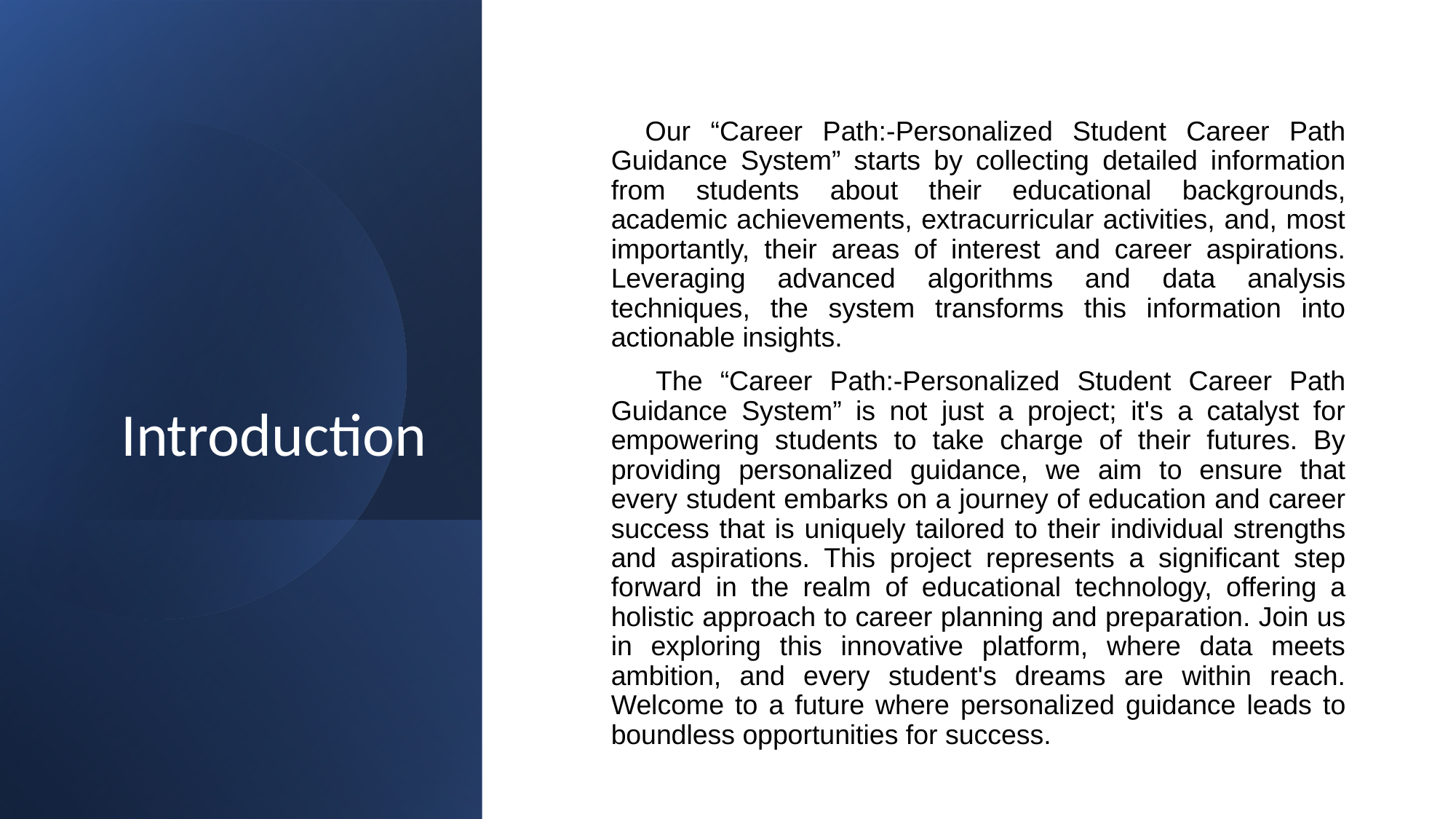

# Introduction
   Our “Career Path:-Personalized Student Career Path Guidance System” starts by collecting detailed information from students about their educational backgrounds, academic achievements, extracurricular activities, and, most importantly, their areas of interest and career aspirations. Leveraging advanced algorithms and data analysis techniques, the system transforms this information into actionable insights.
    The “Career Path:-Personalized Student Career Path Guidance System” is not just a project; it's a catalyst for empowering students to take charge of their futures. By providing personalized guidance, we aim to ensure that every student embarks on a journey of education and career success that is uniquely tailored to their individual strengths and aspirations. This project represents a significant step forward in the realm of educational technology, offering a holistic approach to career planning and preparation. Join us in exploring this innovative platform, where data meets ambition, and every student's dreams are within reach. Welcome to a future where personalized guidance leads to boundless opportunities for success.